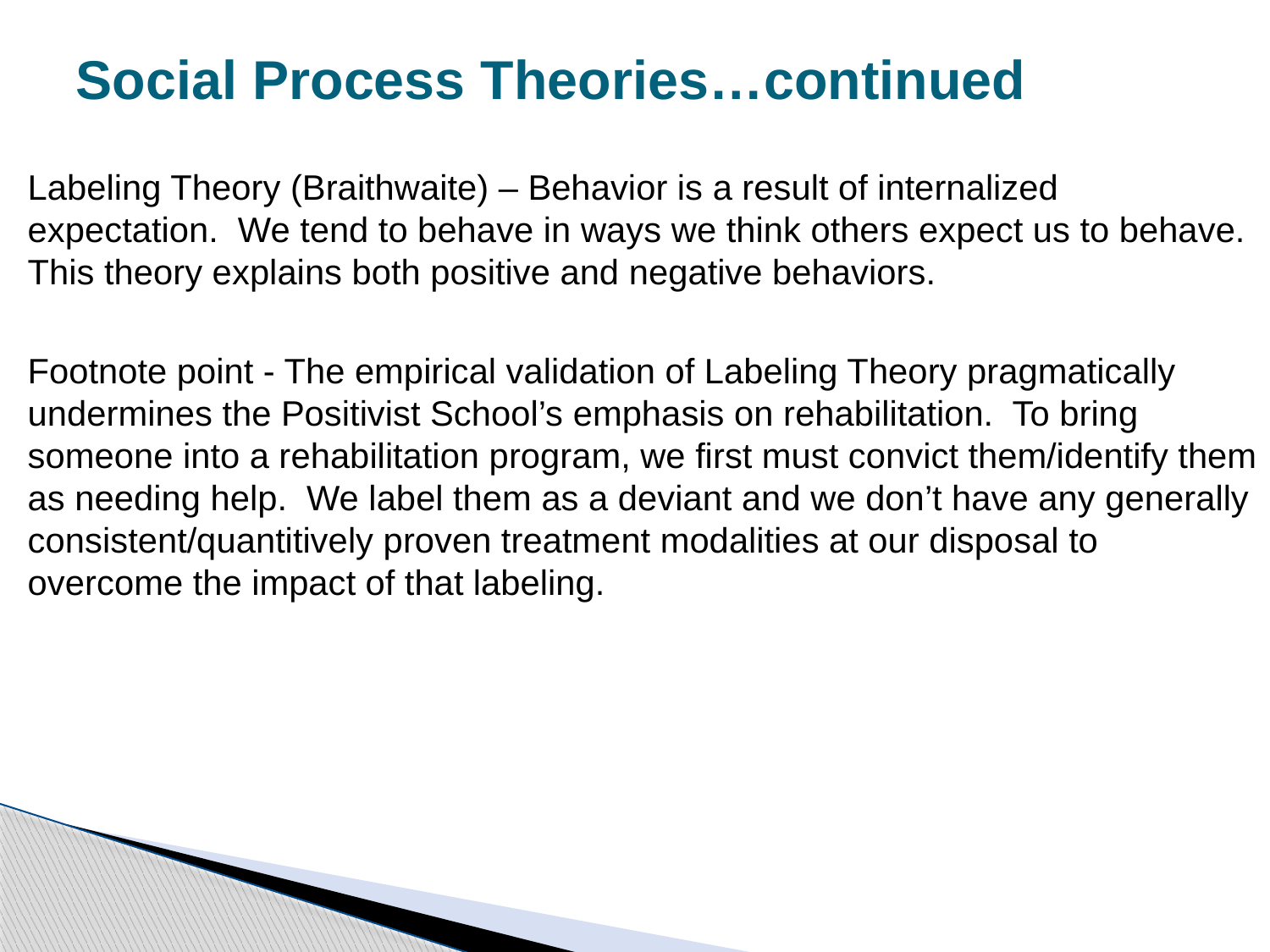

# Social Process Theories…continued
Labeling Theory (Braithwaite) – Behavior is a result of internalized expectation.  We tend to behave in ways we think others expect us to behave. This theory explains both positive and negative behaviors.

Footnote point - The empirical validation of Labeling Theory pragmatically undermines the Positivist School’s emphasis on rehabilitation.  To bring someone into a rehabilitation program, we first must convict them/identify them as needing help.  We label them as a deviant and we don’t have any generally consistent/quantitively proven treatment modalities at our disposal to overcome the impact of that labeling.